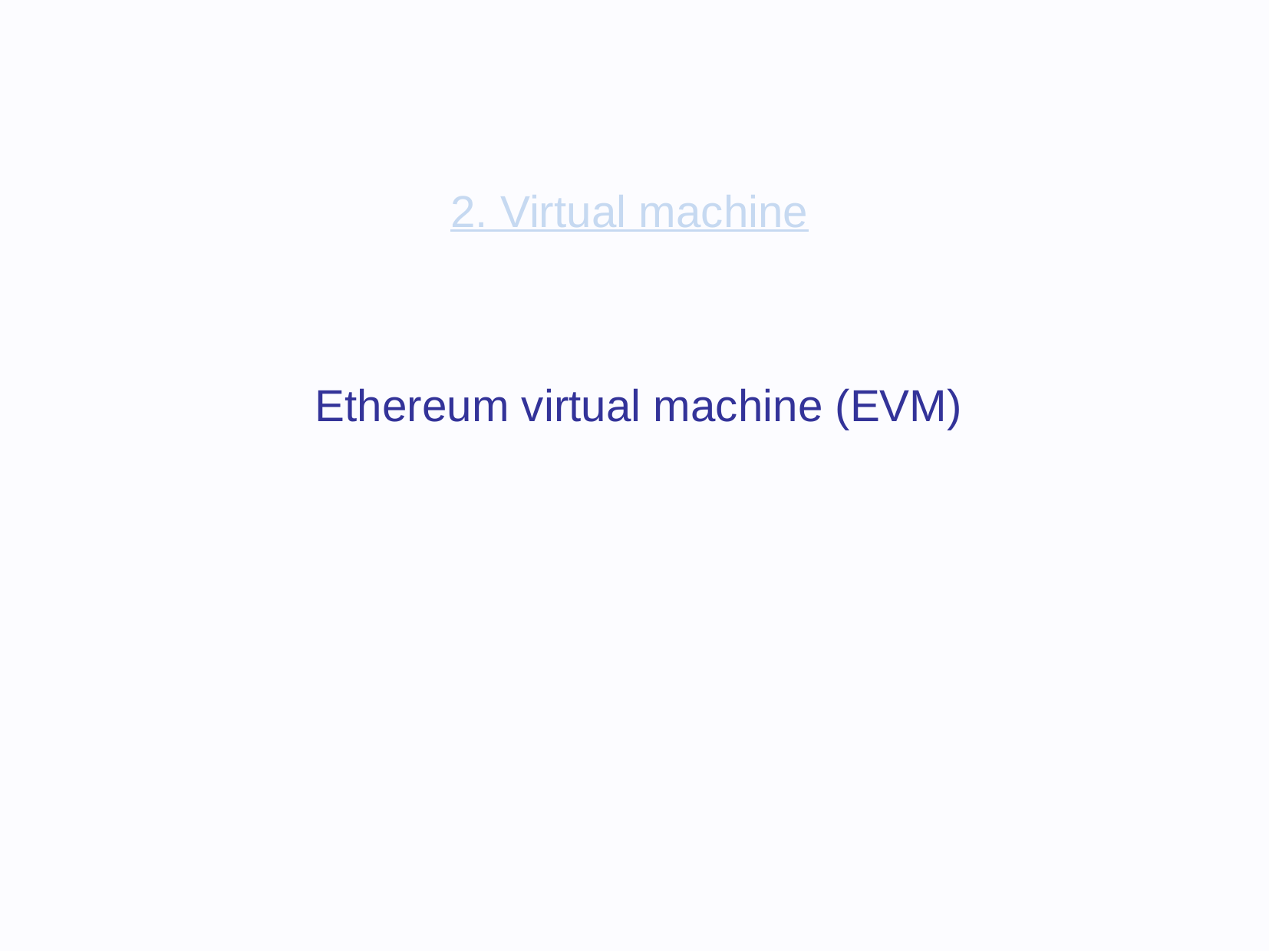

2. Virtual machine
Ethereum virtual machine (EVM)